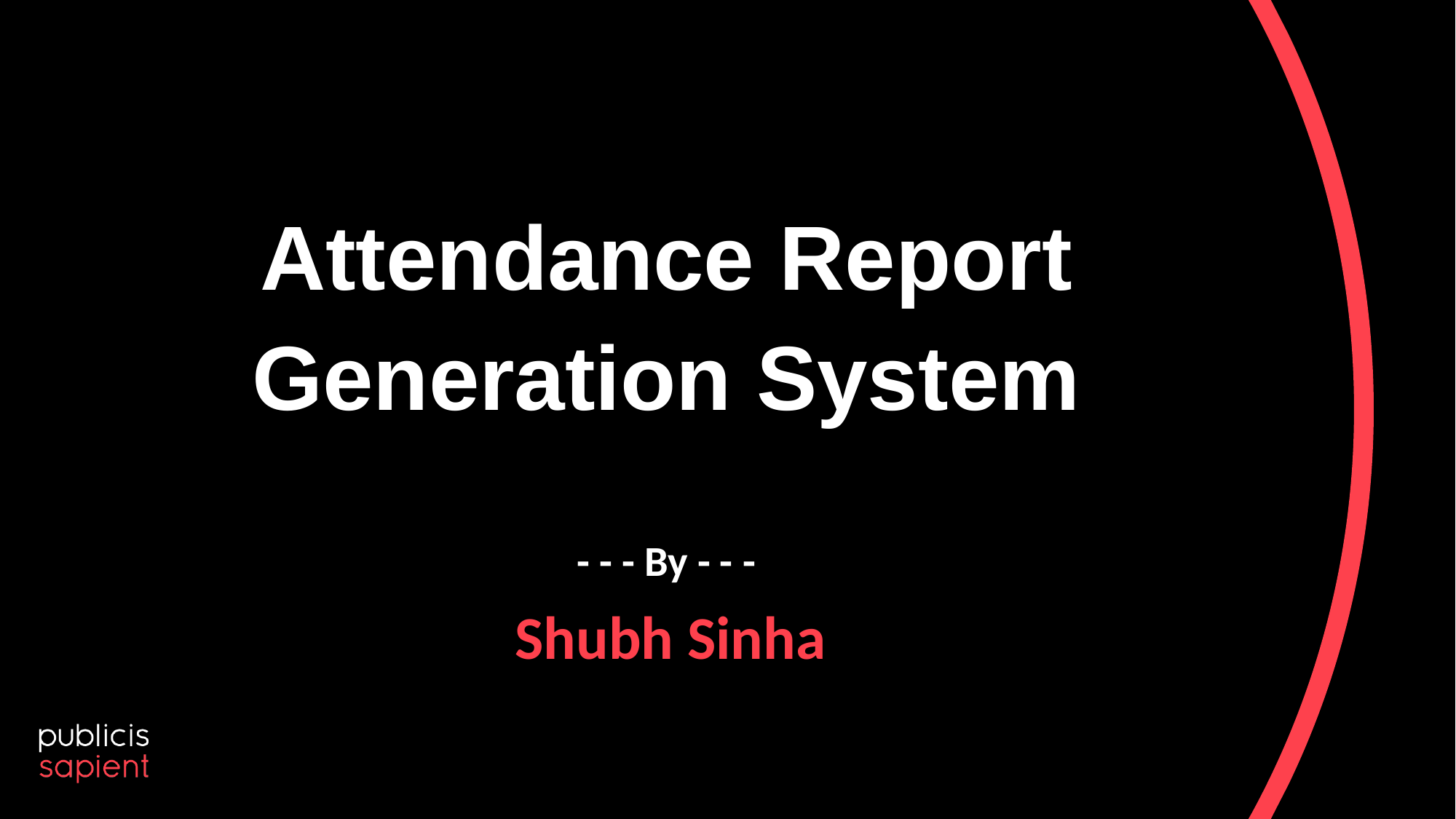

Attendance Report Generation System
- - - By - - -
Shubh Sinha
2